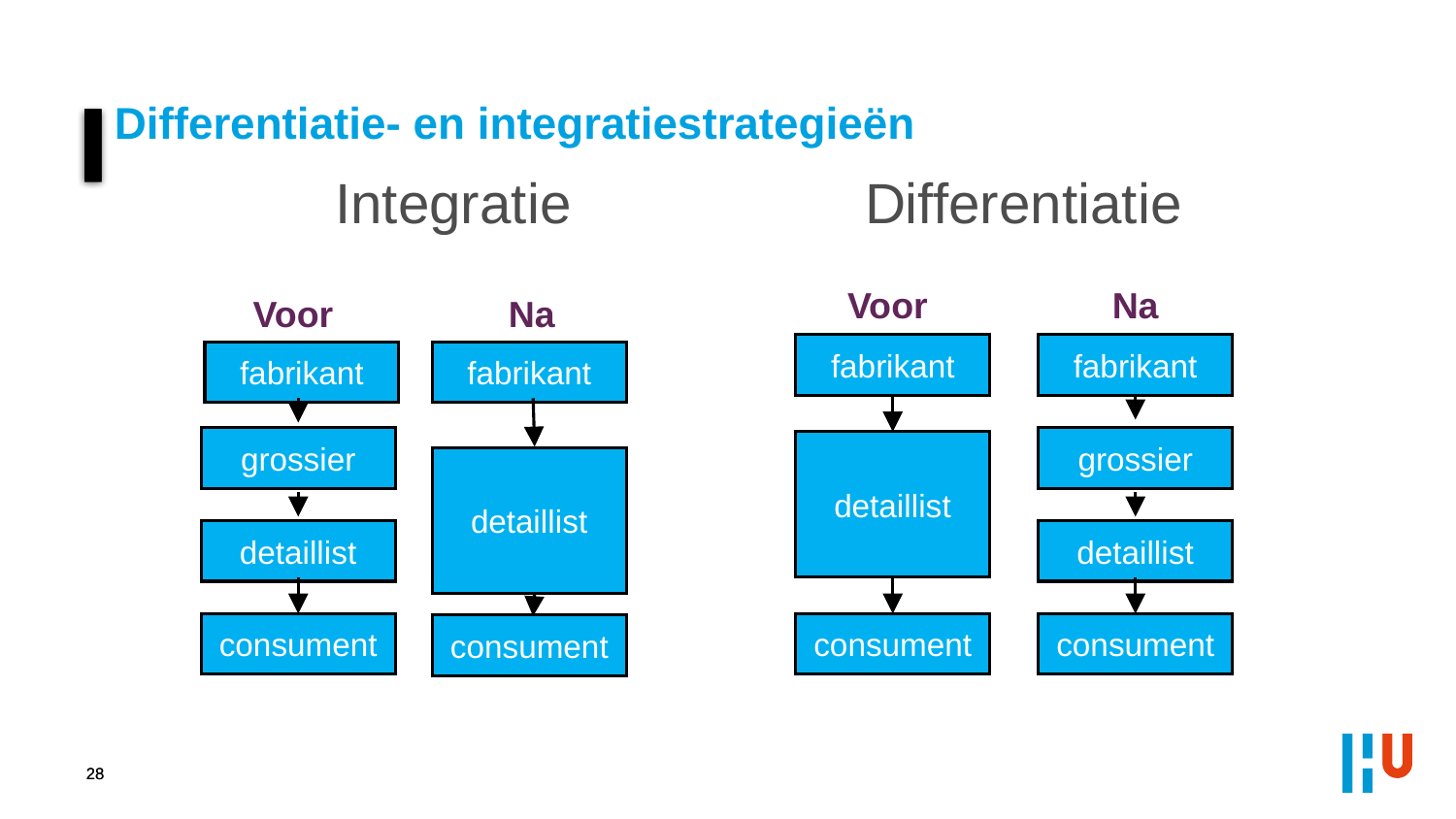

Differentiatie- en integratiestrategieën
Integratie
Differentiatie

Na
Voor
Voor
Na
fabrikant
fabrikant
fabrikant
fabrikant
grossier
grossier
detaillist
detaillist
detaillist
detaillist
consument
consument
consument
consument